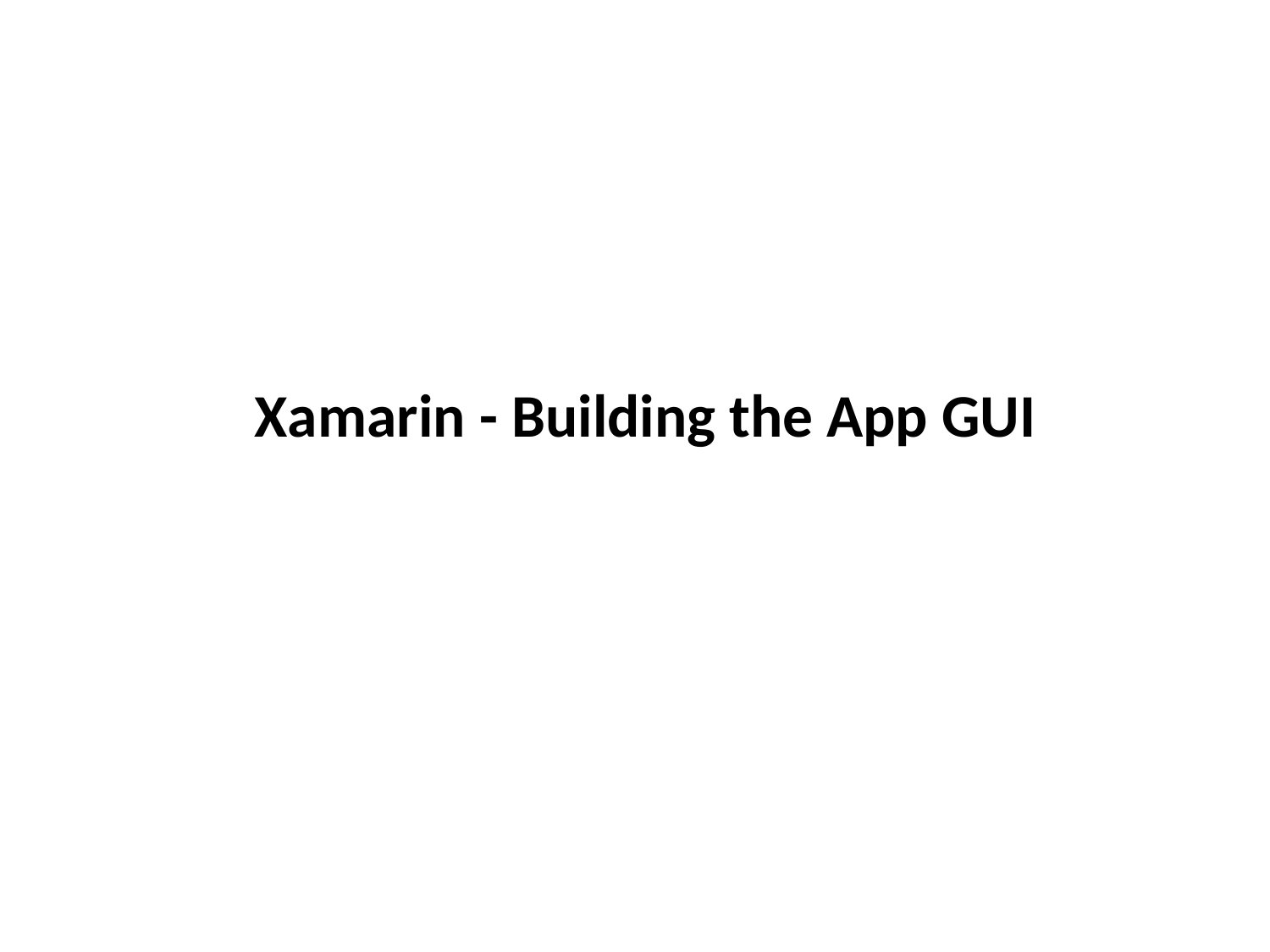

# Xamarin - Building the App GUI